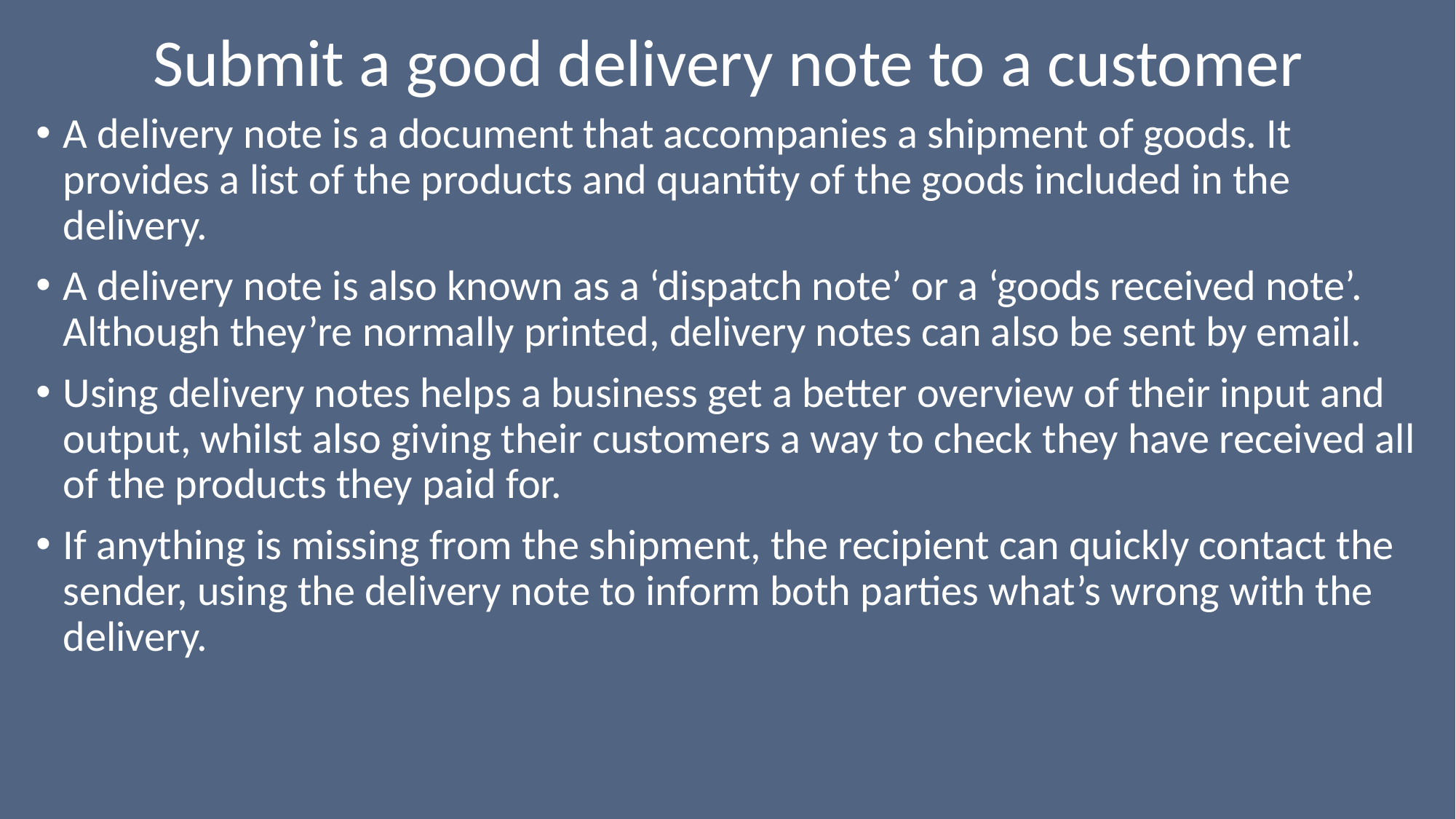

# Submit a good delivery note to a customer
A delivery note is a document that accompanies a shipment of goods. It provides a list of the products and quantity of the goods included in the delivery.
A delivery note is also known as a ‘dispatch note’ or a ‘goods received note’. Although they’re normally printed, delivery notes can also be sent by email.
Using delivery notes helps a business get a better overview of their input and output, whilst also giving their customers a way to check they have received all of the products they paid for.
If anything is missing from the shipment, the recipient can quickly contact the sender, using the delivery note to inform both parties what’s wrong with the delivery.